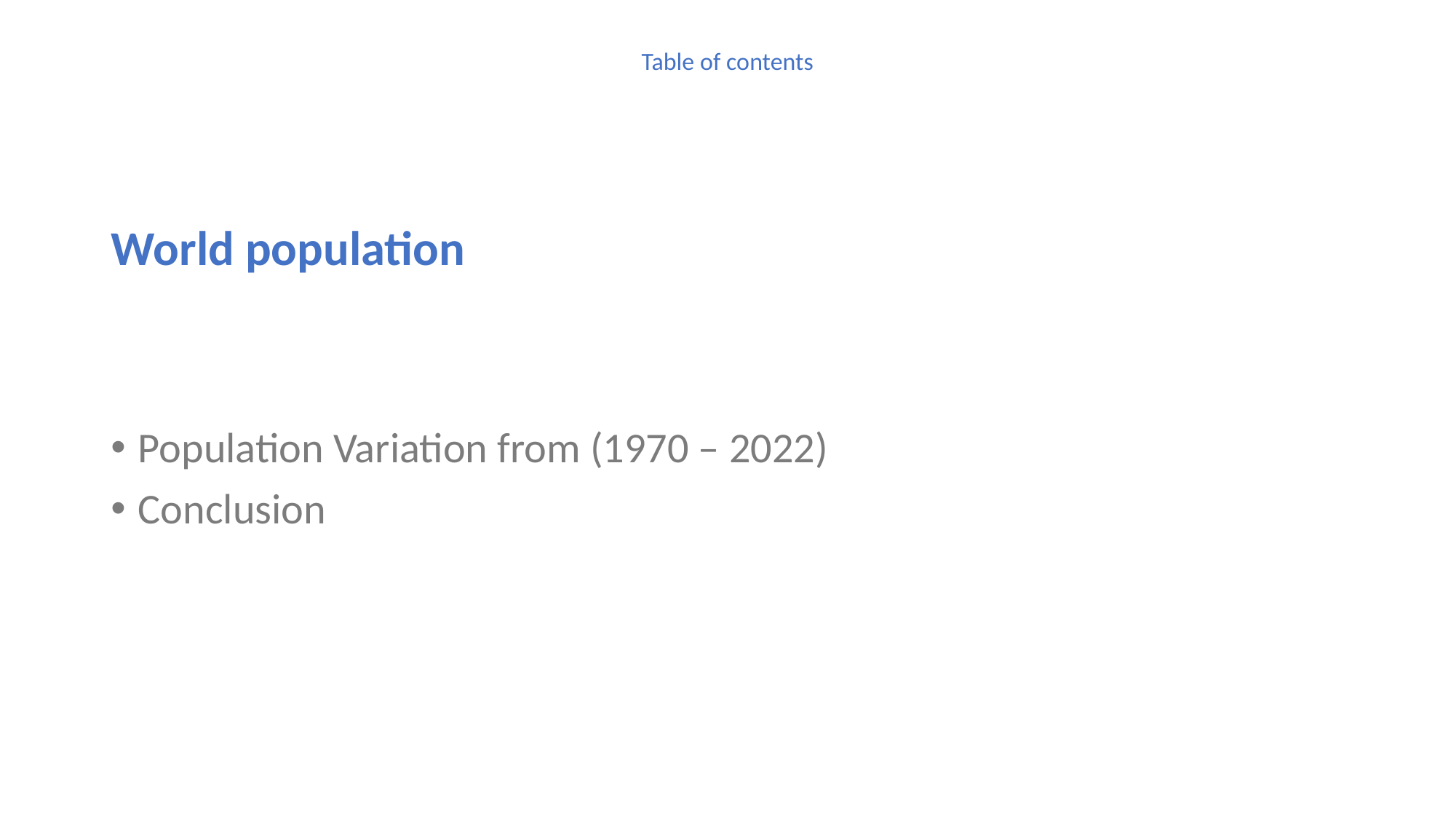

# Table of contents
World population

Population Variation from (1970 – 2022)
Conclusion